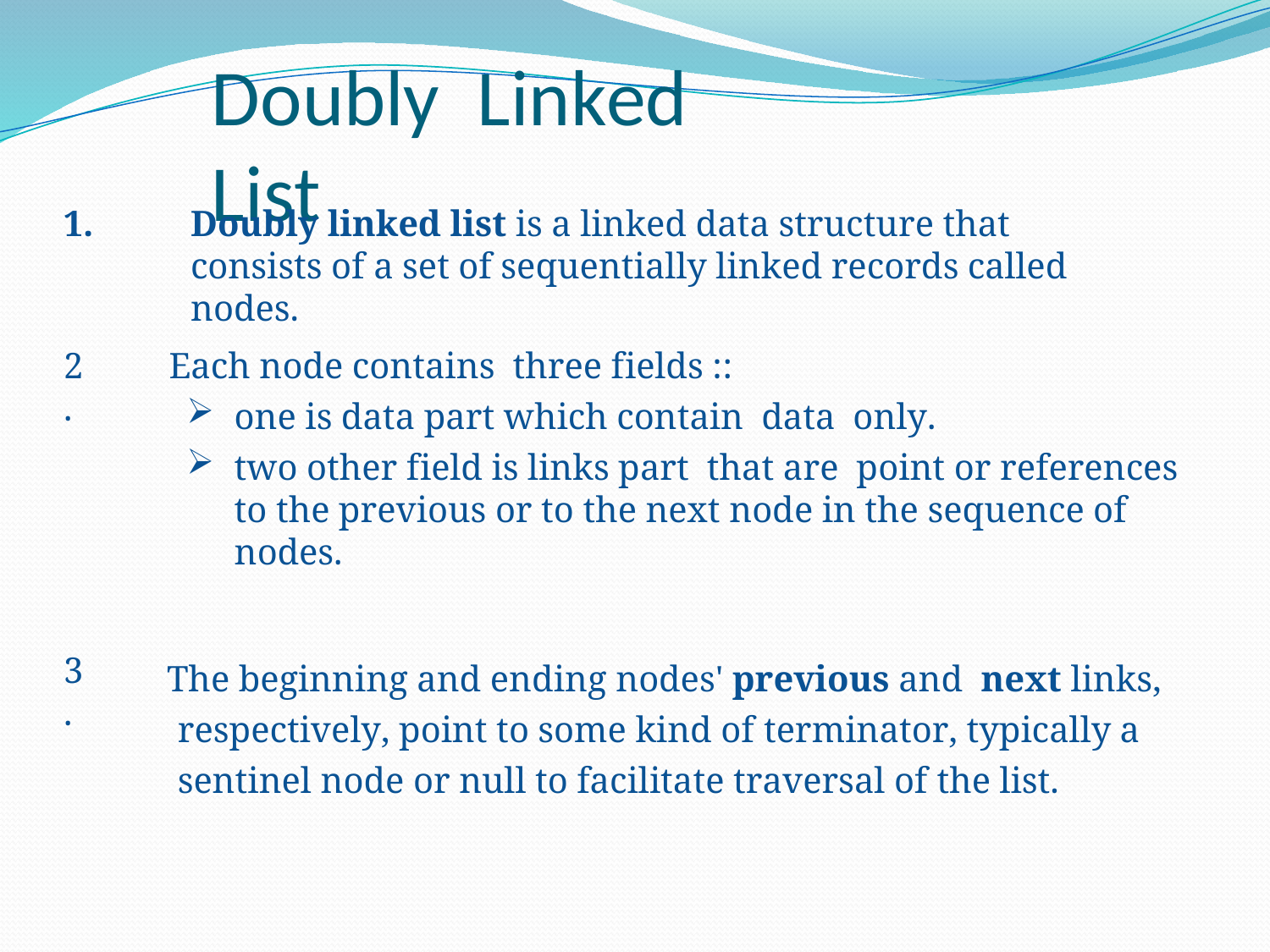

Doubly	Linked	List
1.	Doubly linked list is a linked data structure that consists of a set of sequentially linked records called nodes.
2 .
Each node contains  three fields ::
one is data part which contain  data  only.
two other field is links part  that are  point or references to the previous or to the next node in the sequence of nodes.
3.
The beginning and ending nodes' previous and  next links, respectively, point to some kind of terminator, typically a sentinel node or null to facilitate traversal of the list.